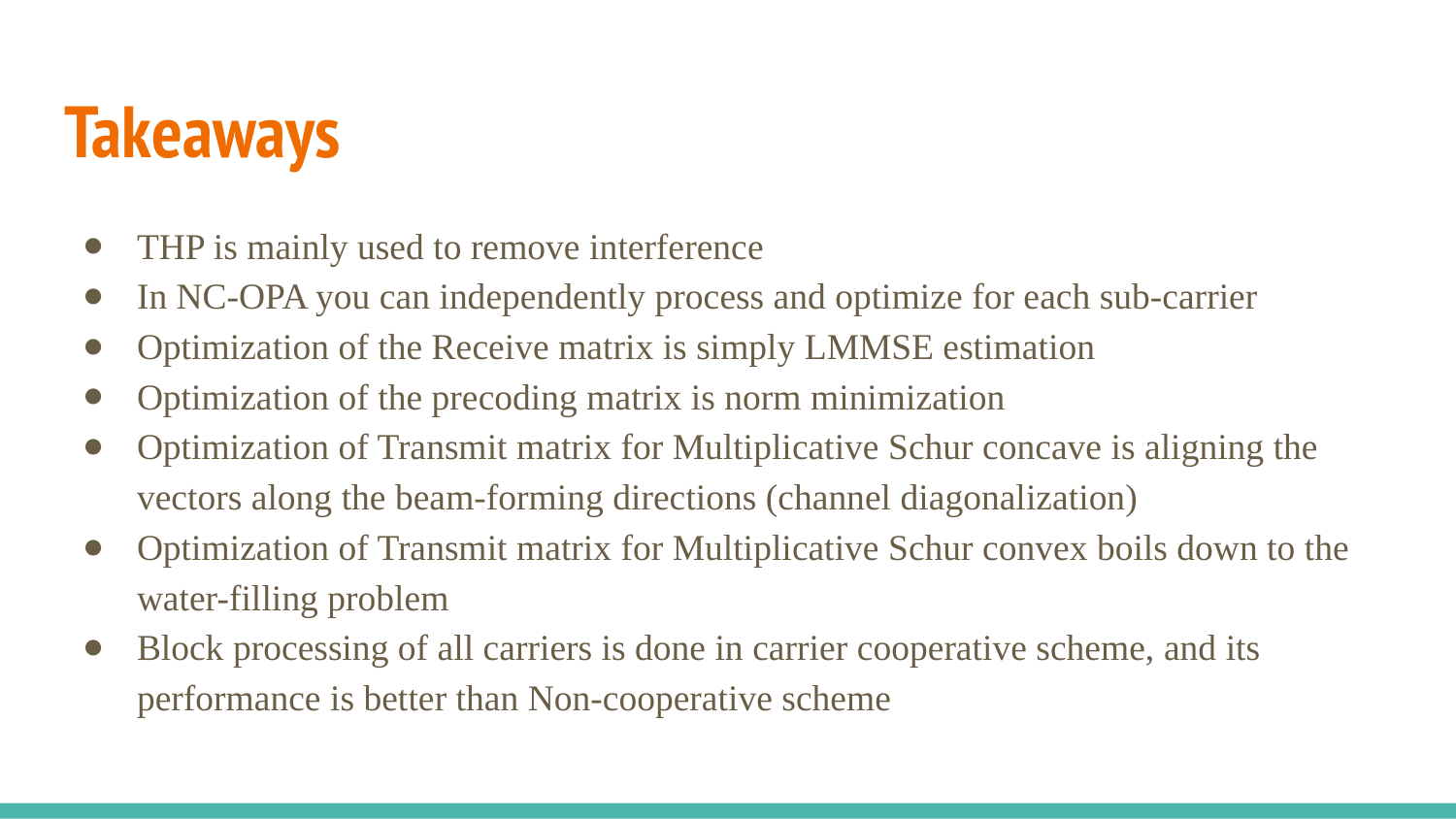

# Takeaways
THP is mainly used to remove interference
In NC-OPA you can independently process and optimize for each sub-carrier
Optimization of the Receive matrix is simply LMMSE estimation
Optimization of the precoding matrix is norm minimization
Optimization of Transmit matrix for Multiplicative Schur concave is aligning the vectors along the beam-forming directions (channel diagonalization)
Optimization of Transmit matrix for Multiplicative Schur convex boils down to the water-filling problem
Block processing of all carriers is done in carrier cooperative scheme, and its performance is better than Non-cooperative scheme